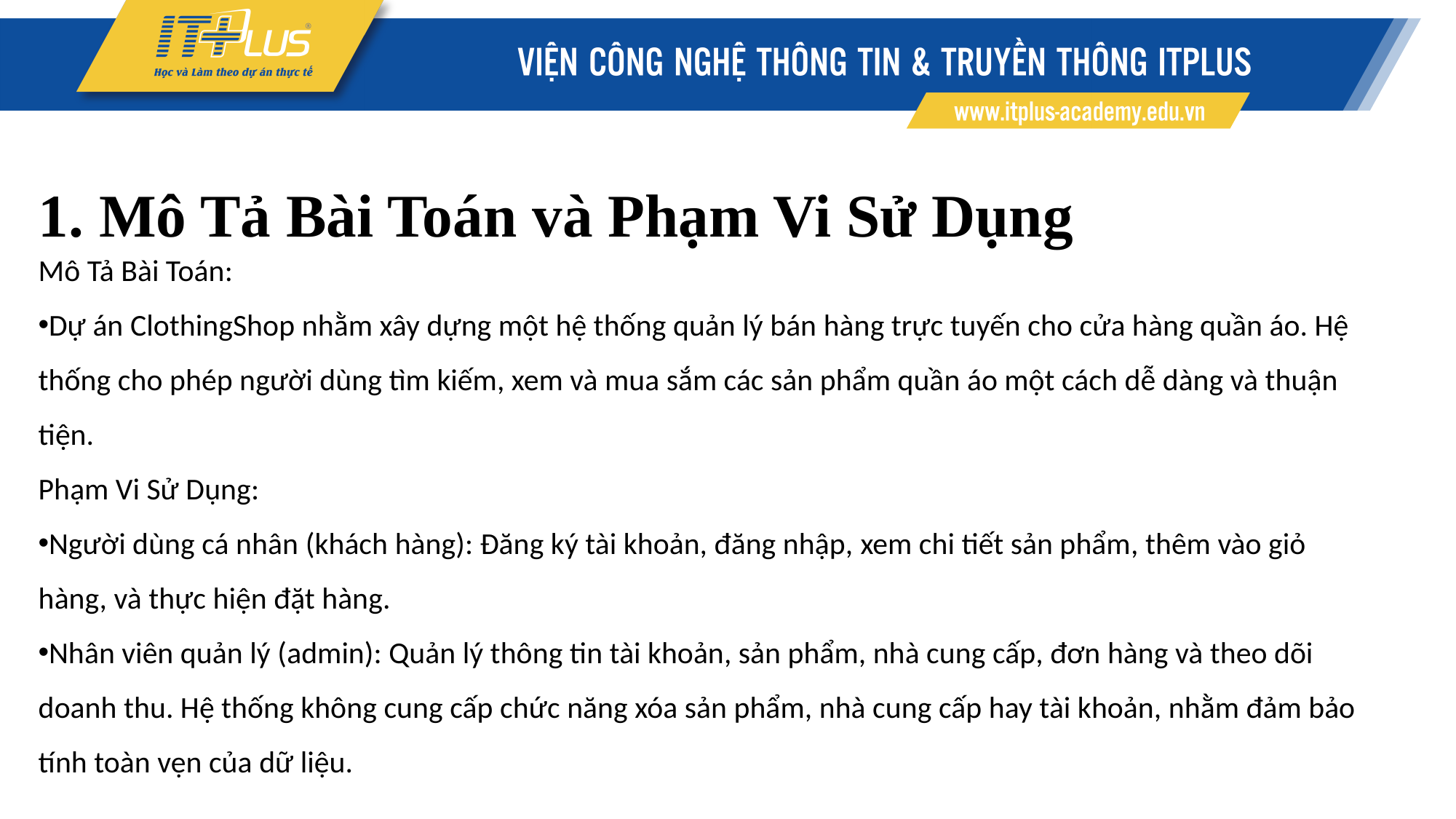

1. Mô Tả Bài Toán và Phạm Vi Sử Dụng
Mô Tả Bài Toán:
Dự án ClothingShop nhằm xây dựng một hệ thống quản lý bán hàng trực tuyến cho cửa hàng quần áo. Hệ thống cho phép người dùng tìm kiếm, xem và mua sắm các sản phẩm quần áo một cách dễ dàng và thuận tiện.
Phạm Vi Sử Dụng:
Người dùng cá nhân (khách hàng): Đăng ký tài khoản, đăng nhập, xem chi tiết sản phẩm, thêm vào giỏ hàng, và thực hiện đặt hàng.
Nhân viên quản lý (admin): Quản lý thông tin tài khoản, sản phẩm, nhà cung cấp, đơn hàng và theo dõi doanh thu. Hệ thống không cung cấp chức năng xóa sản phẩm, nhà cung cấp hay tài khoản, nhằm đảm bảo tính toàn vẹn của dữ liệu.